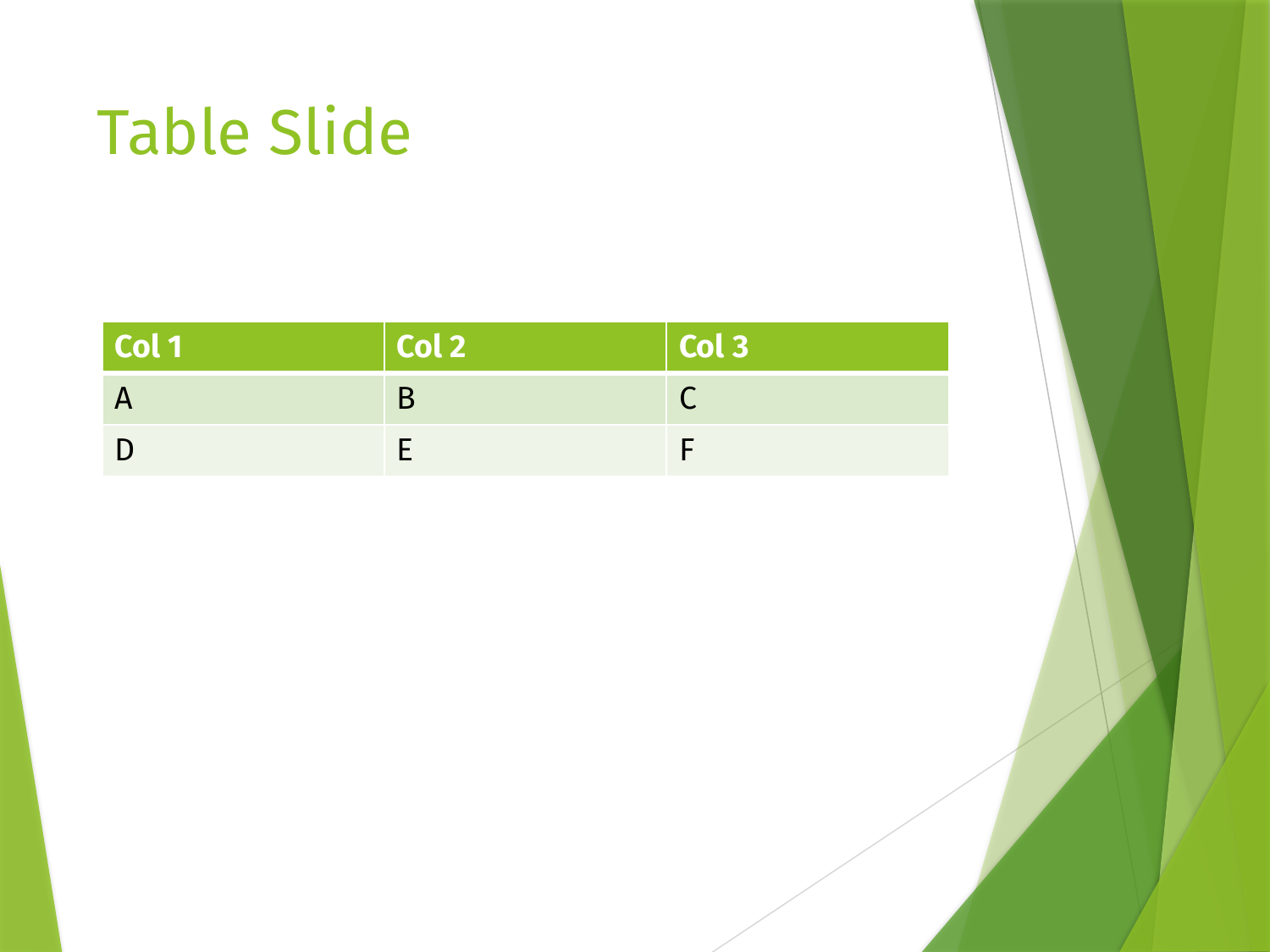

# Table Slide
| Col 1 | Col 2 | Col 3 |
| --- | --- | --- |
| A | B | C |
| D | E | F |